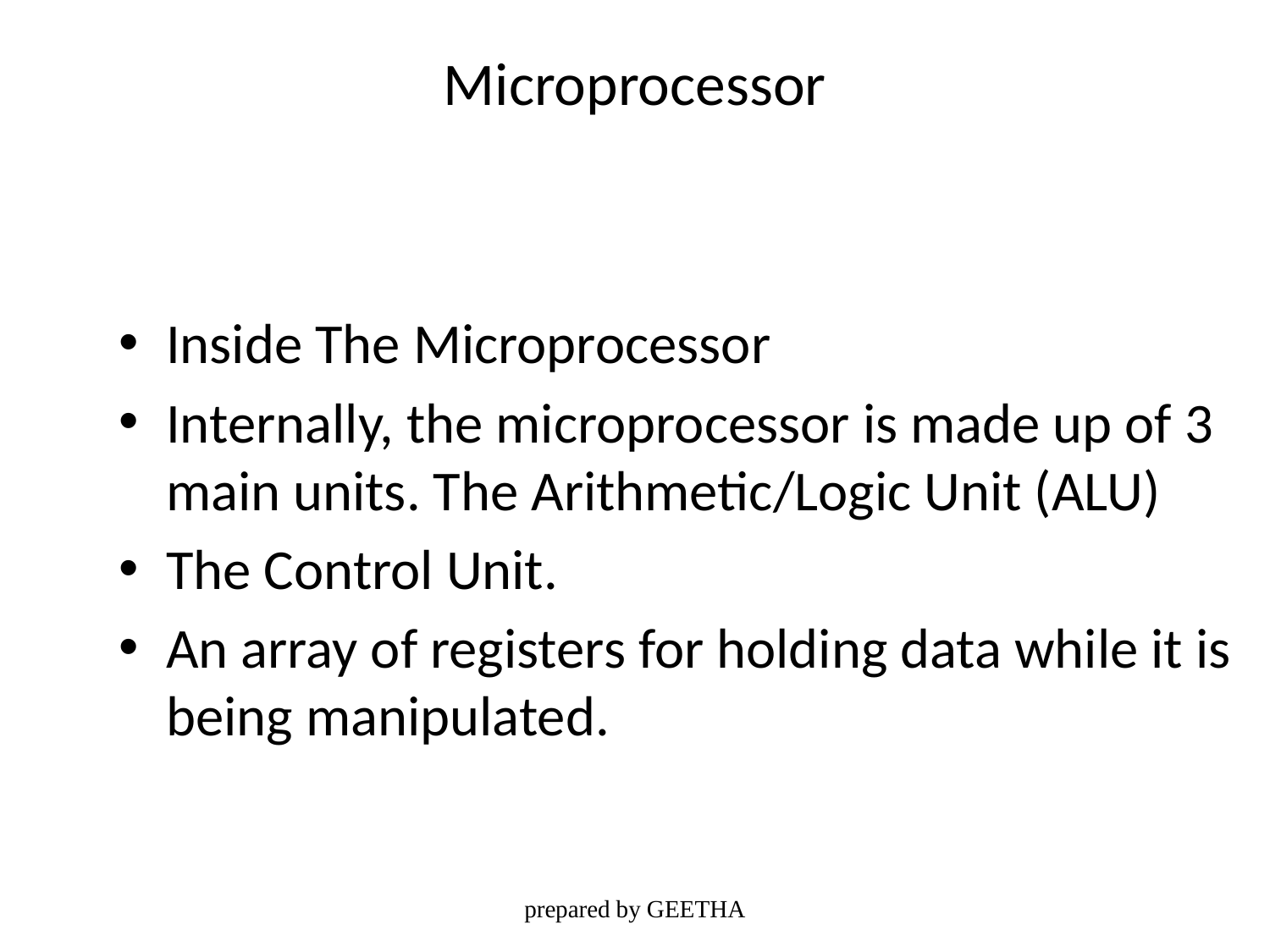

# Microprocessor

Inside The Microprocessor
Internally, the microprocessor is made up of 3 main units. The Arithmetic/Logic Unit (ALU)
The Control Unit.
An array of registers for holding data while it is being manipulated.

prepared by GEETHA